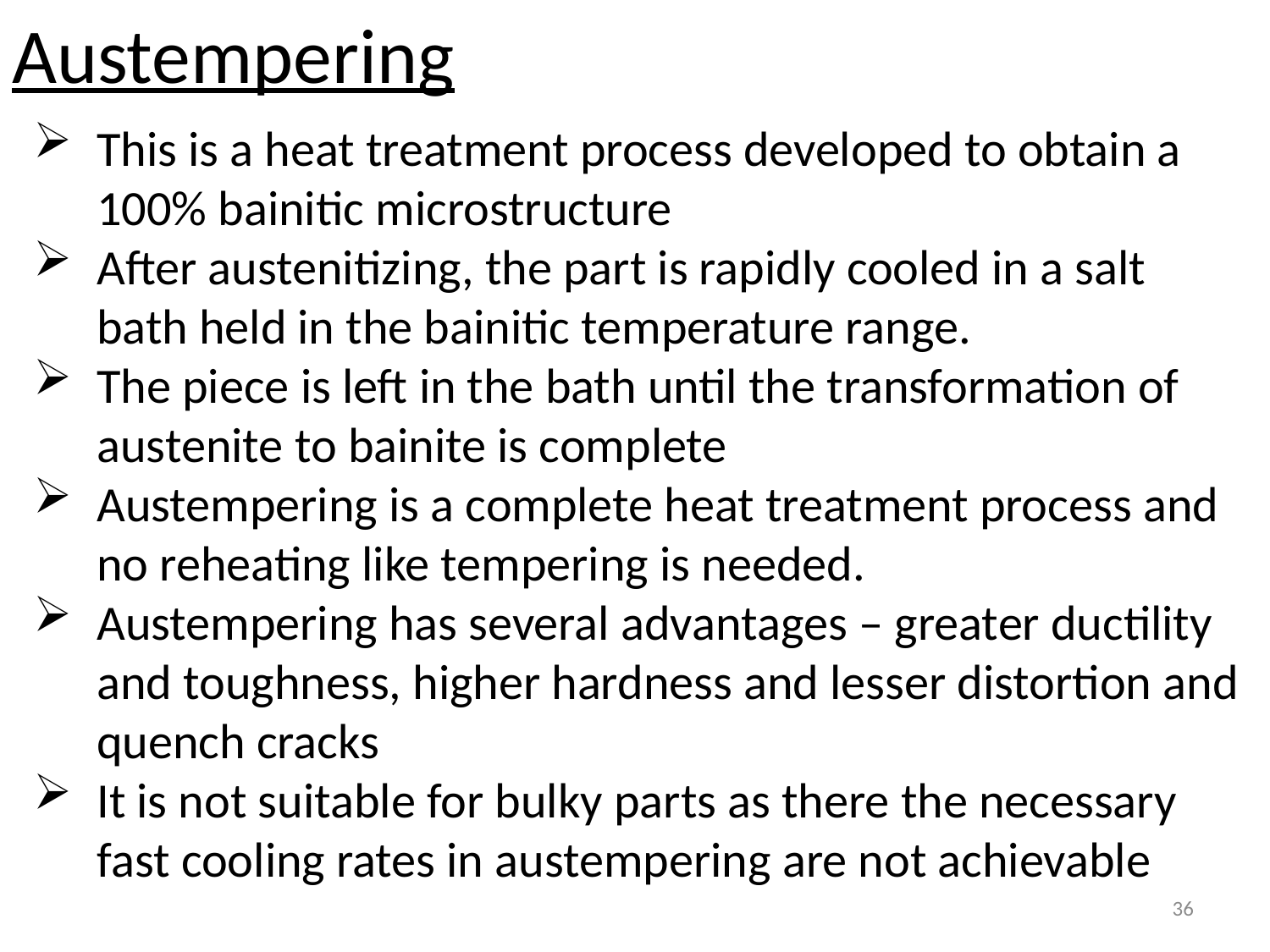

Austempering
This is a heat treatment process developed to obtain a 100% bainitic microstructure
After austenitizing, the part is rapidly cooled in a salt bath held in the bainitic temperature range.
The piece is left in the bath until the transformation of austenite to bainite is complete
Austempering is a complete heat treatment process and no reheating like tempering is needed.
Austempering has several advantages – greater ductility and toughness, higher hardness and lesser distortion and quench cracks
It is not suitable for bulky parts as there the necessary fast cooling rates in austempering are not achievable
36